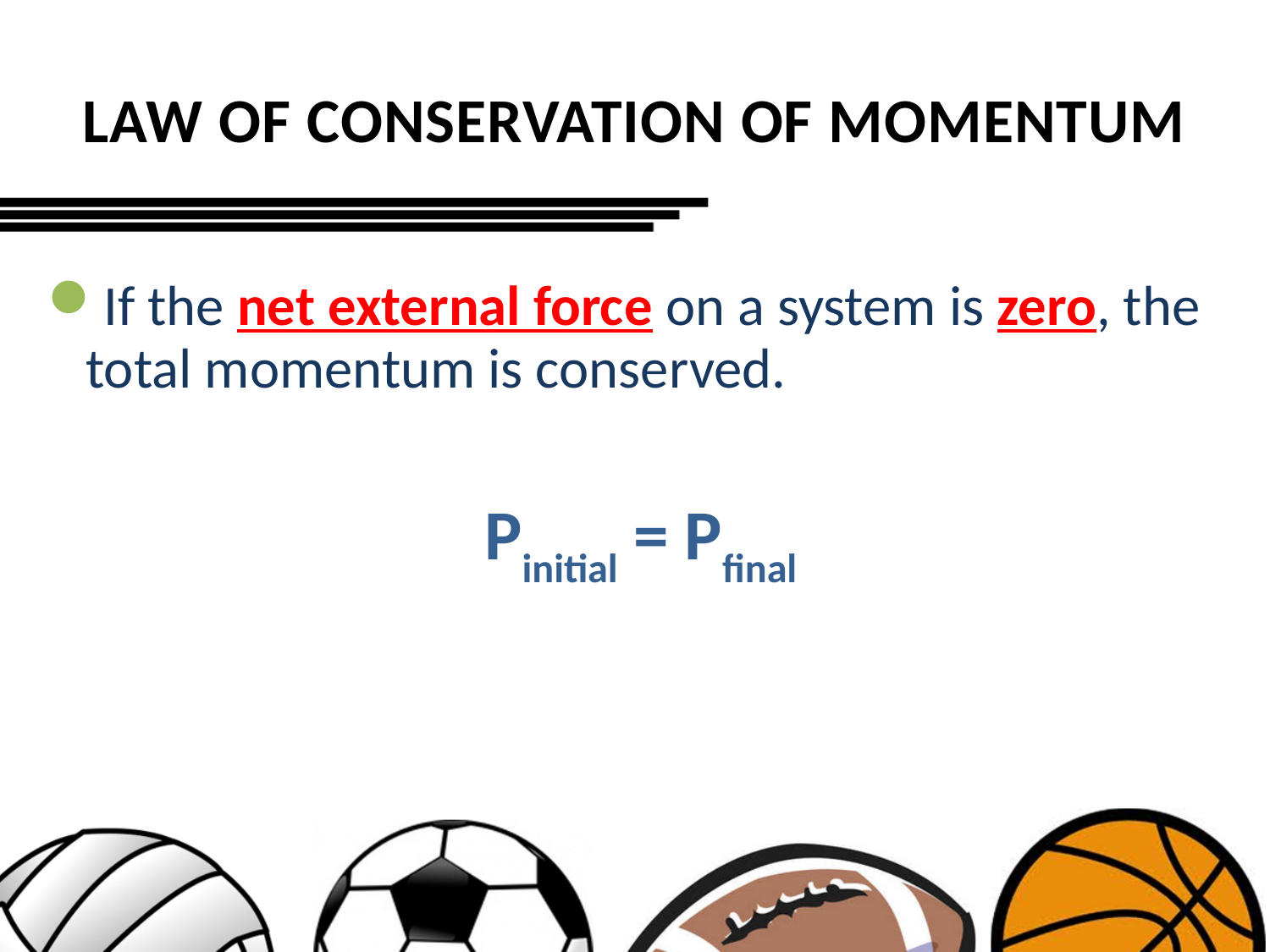

# LAW OF CONSERVATION OF MOMENTUM
If the net external force on a system is zero, the total momentum is conserved.

Pinitial = Pfinal